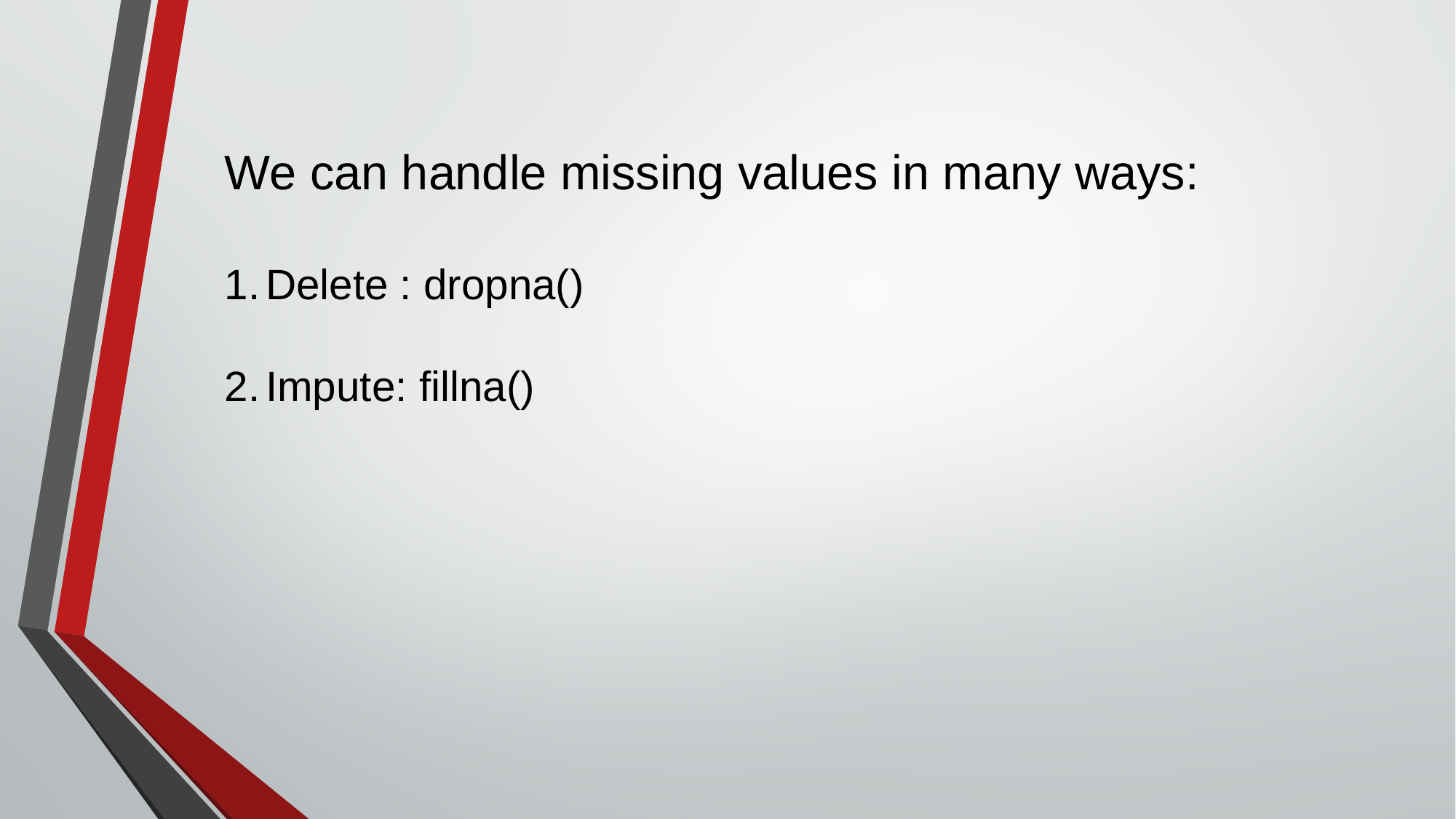

We can handle missing values in many ways:

Delete : dropna()

Impute: fillna()